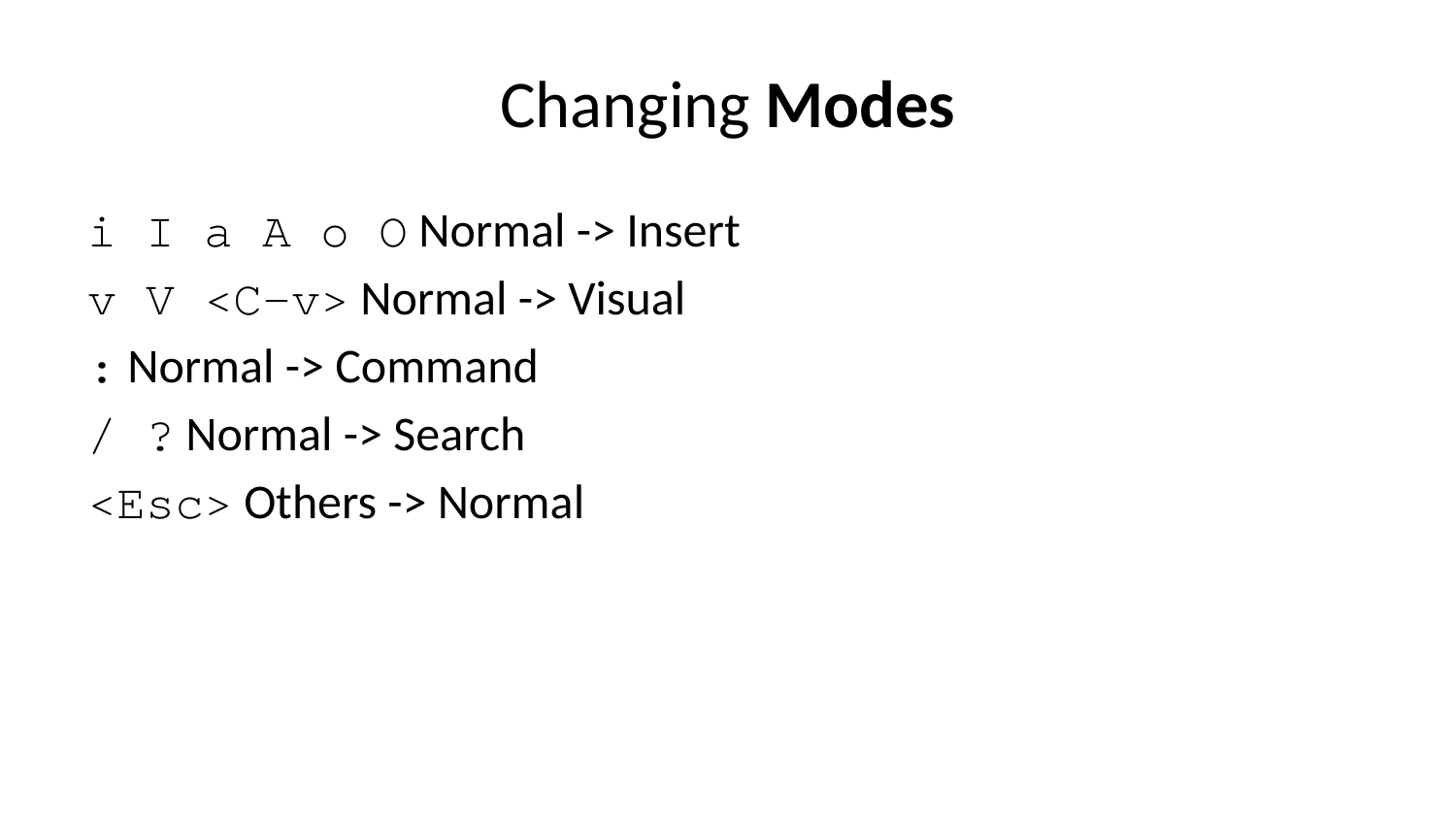

# Changing Modes
i I a A o O Normal -> Insert
v V <C-v> Normal -> Visual
: Normal -> Command
/ ? Normal -> Search
<Esc> Others -> Normal